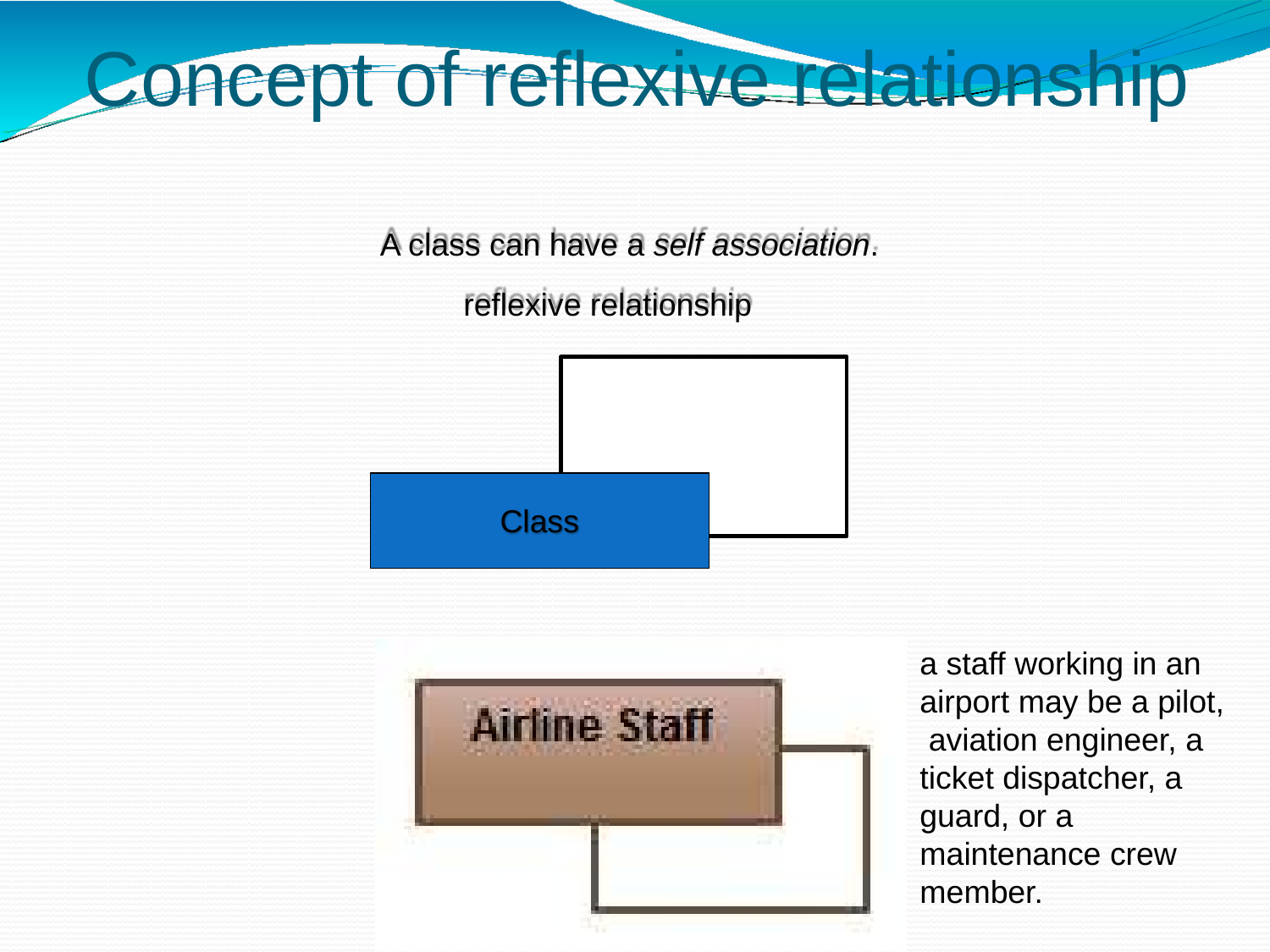

# Concept of reflexive relationship
A class can have a self association.  reflexive relationship

Class

a staff working in an  airport may be a pilot,  aviation engineer, a  ticket dispatcher, a  guard, or a  maintenance crew  member.